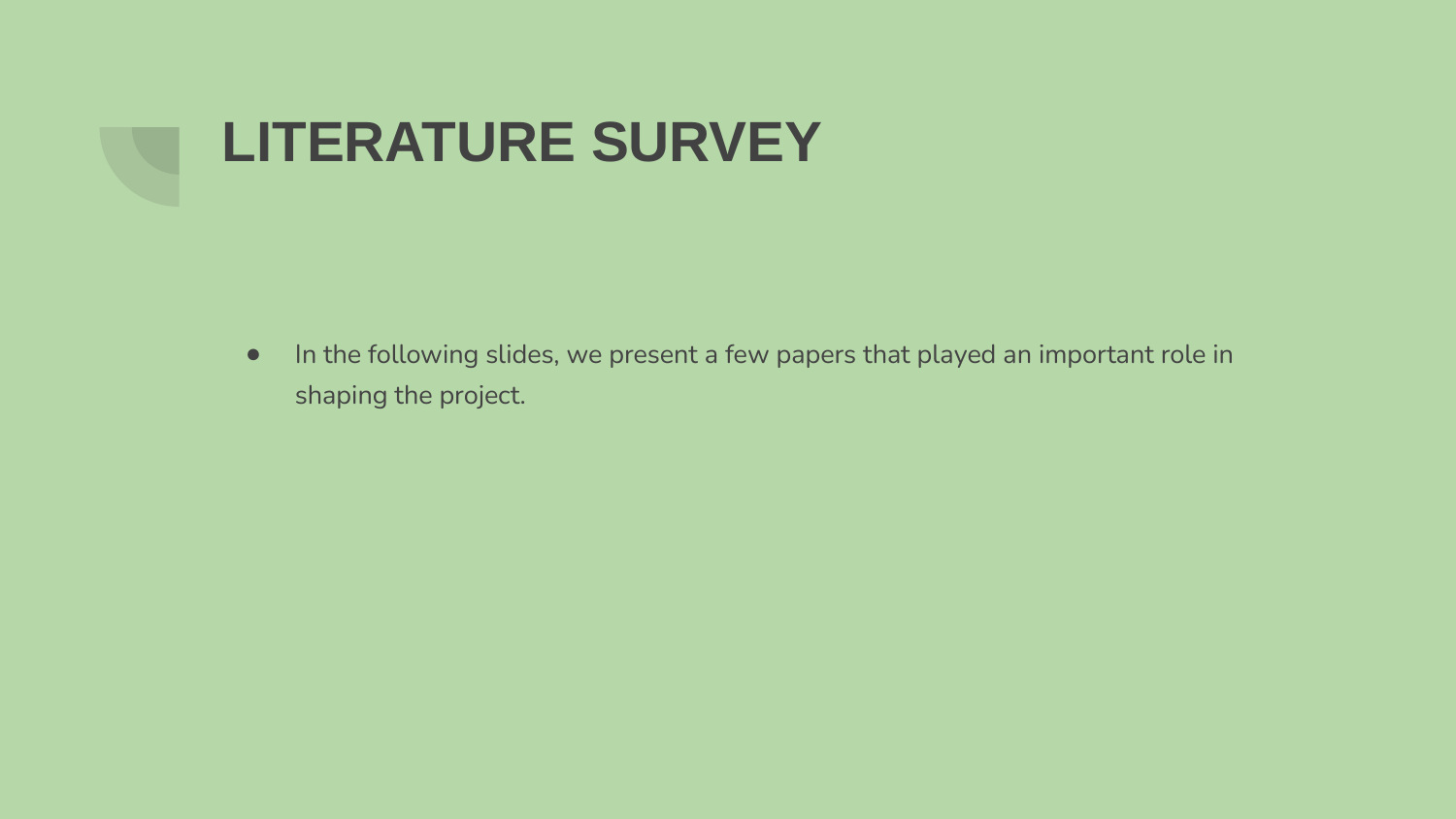

# LITERATURE SURVEY
In the following slides, we present a few papers that played an important role in shaping the project.